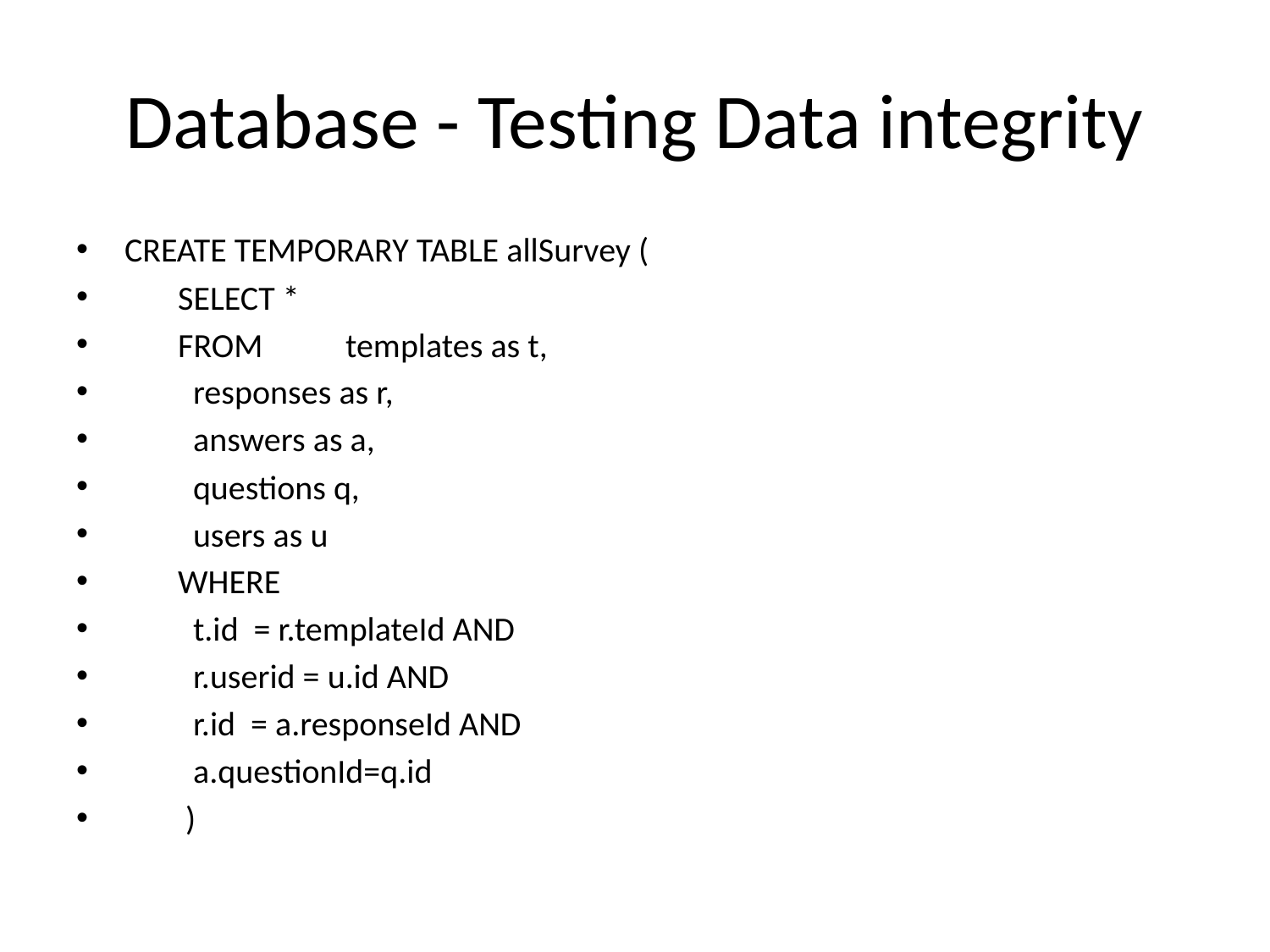

# Database - Testing Data integrity
 CREATE TEMPORARY TABLE allSurvey (
        SELECT *
        FROM  	templates as t,
        		responses as r,
        		answers as a,
        		questions q,
        		users as u
        WHERE
        		t.id  = r.templateId AND
        		r.userid = u.id AND
        		r.id  = a.responseId AND
        		a.questionId=q.id
         )